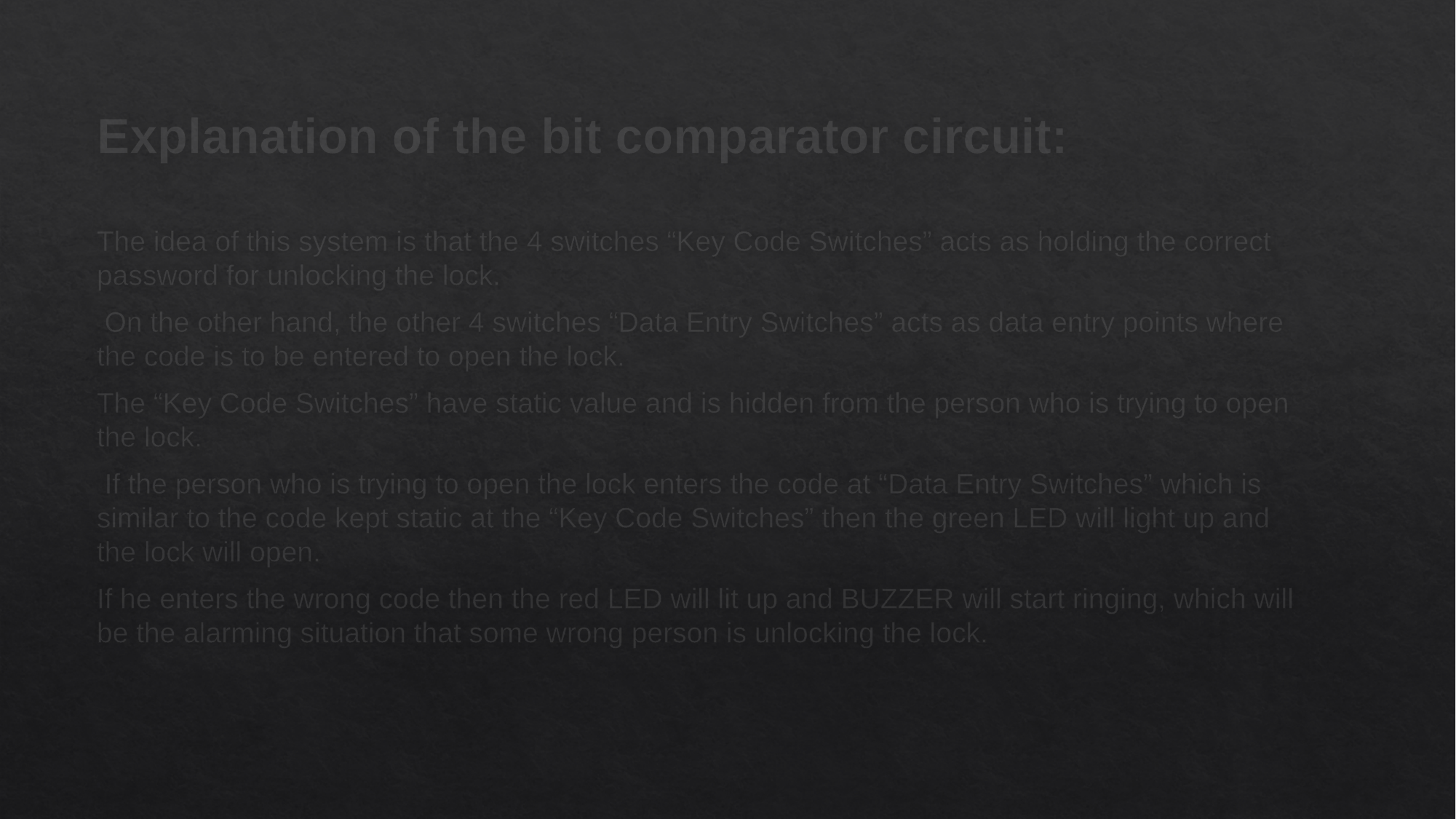

Explanation of the bit comparator circuit:

The idea of this system is that the 4 switches “Key Code Switches” acts as holding the correct password for unlocking the lock.
 On the other hand, the other 4 switches “Data Entry Switches” acts as data entry points where the code is to be entered to open the lock.
The “Key Code Switches” have static value and is hidden from the person who is trying to open the lock.
 If the person who is trying to open the lock enters the code at “Data Entry Switches” which is similar to the code kept static at the “Key Code Switches” then the green LED will light up and the lock will open.
If he enters the wrong code then the red LED will lit up and BUZZER will start ringing, which will be the alarming situation that some wrong person is unlocking the lock.